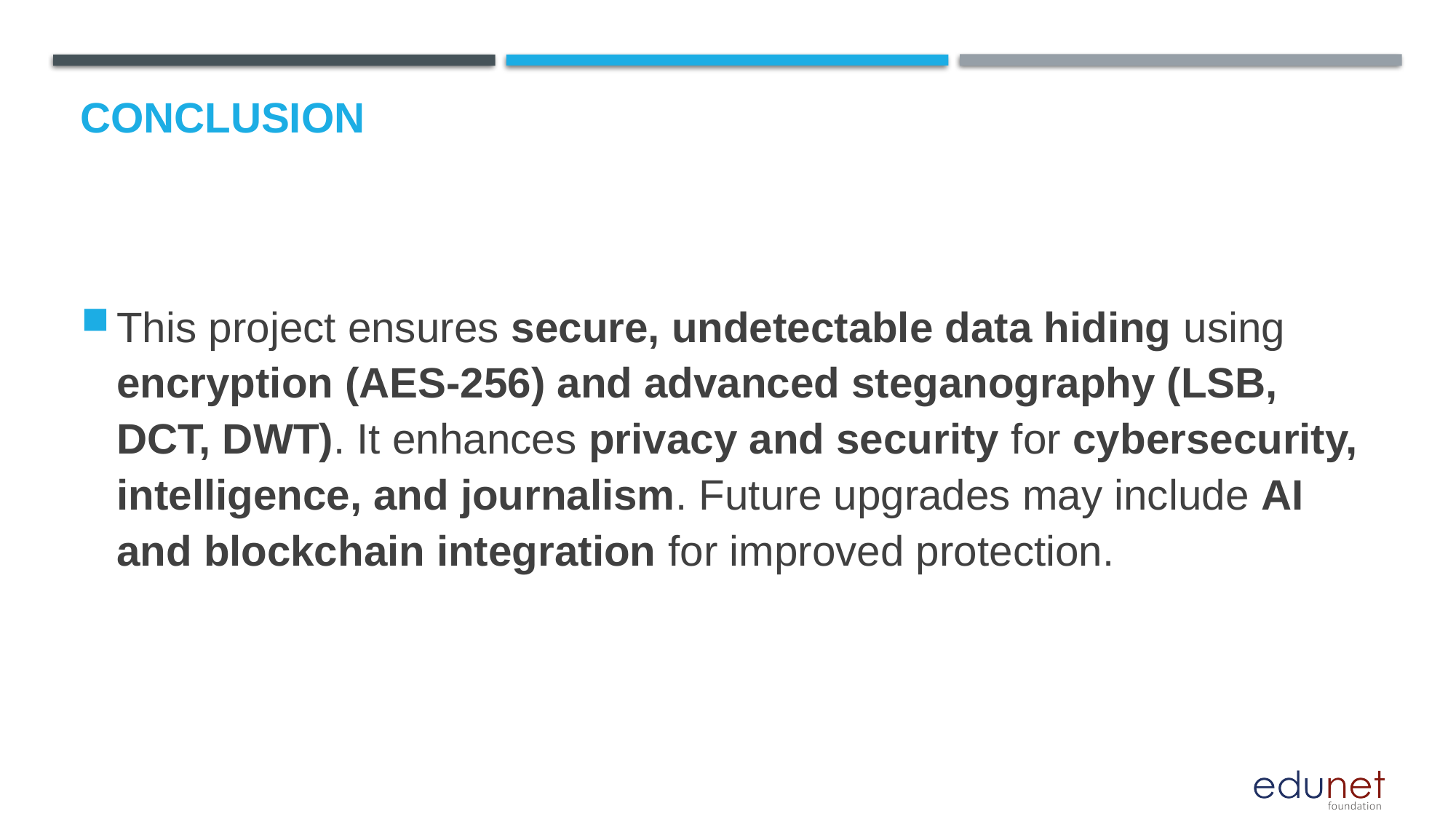

# Conclusion
This project ensures secure, undetectable data hiding using encryption (AES-256) and advanced steganography (LSB, DCT, DWT). It enhances privacy and security for cybersecurity, intelligence, and journalism. Future upgrades may include AI and blockchain integration for improved protection.